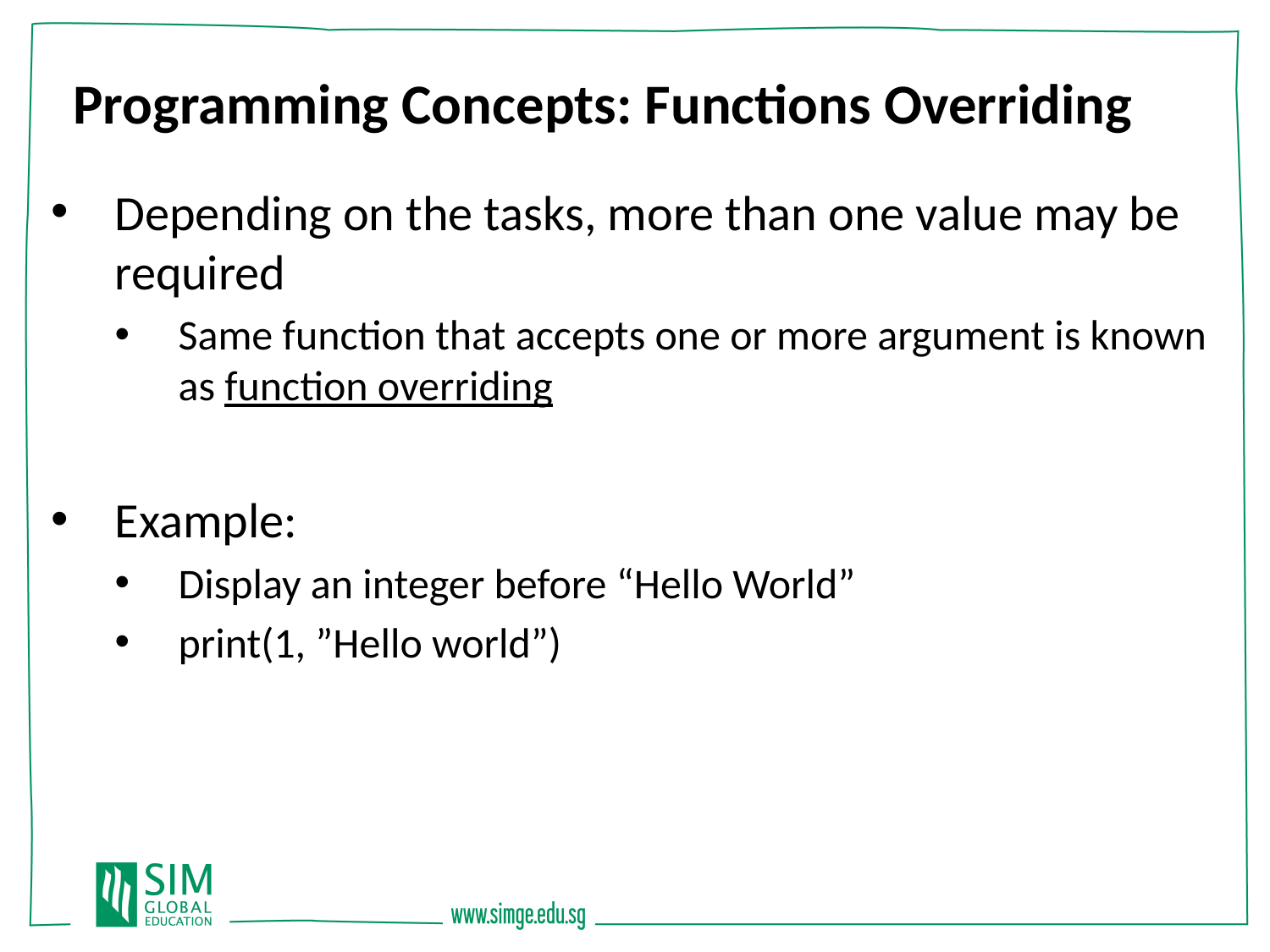

Programming Concepts: Functions Overriding
Depending on the tasks, more than one value may be required
Same function that accepts one or more argument is known as function overriding

Example:
Display an integer before “Hello World”
print(1, ”Hello world”)